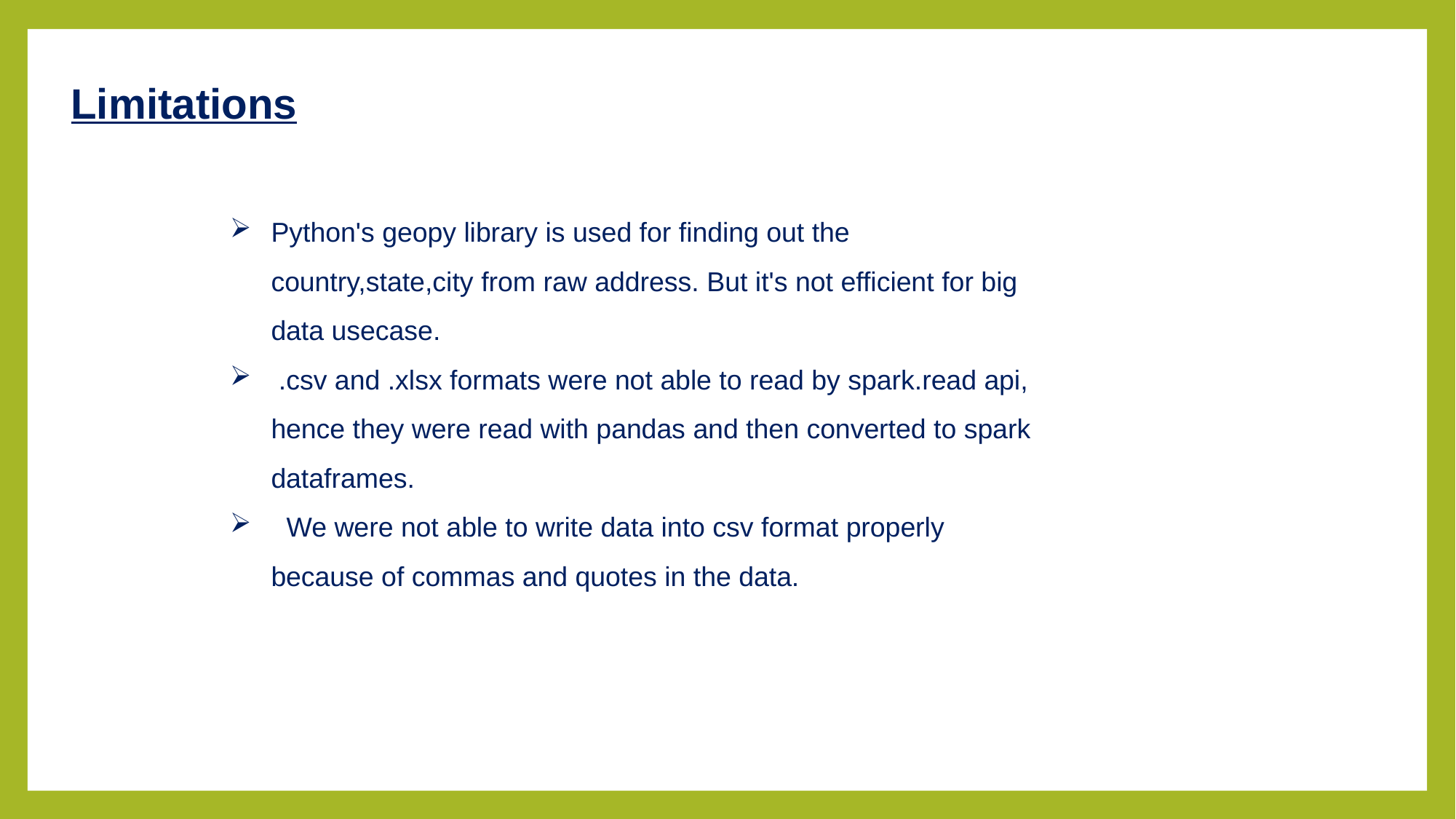

Limitations
Python's geopy library is used for finding out the country,state,city from raw address. But it's not efficient for big data usecase.
 .csv and .xlsx formats were not able to read by spark.read api, hence they were read with pandas and then converted to spark dataframes.
  We were not able to write data into csv format properly because of commas and quotes in the data.